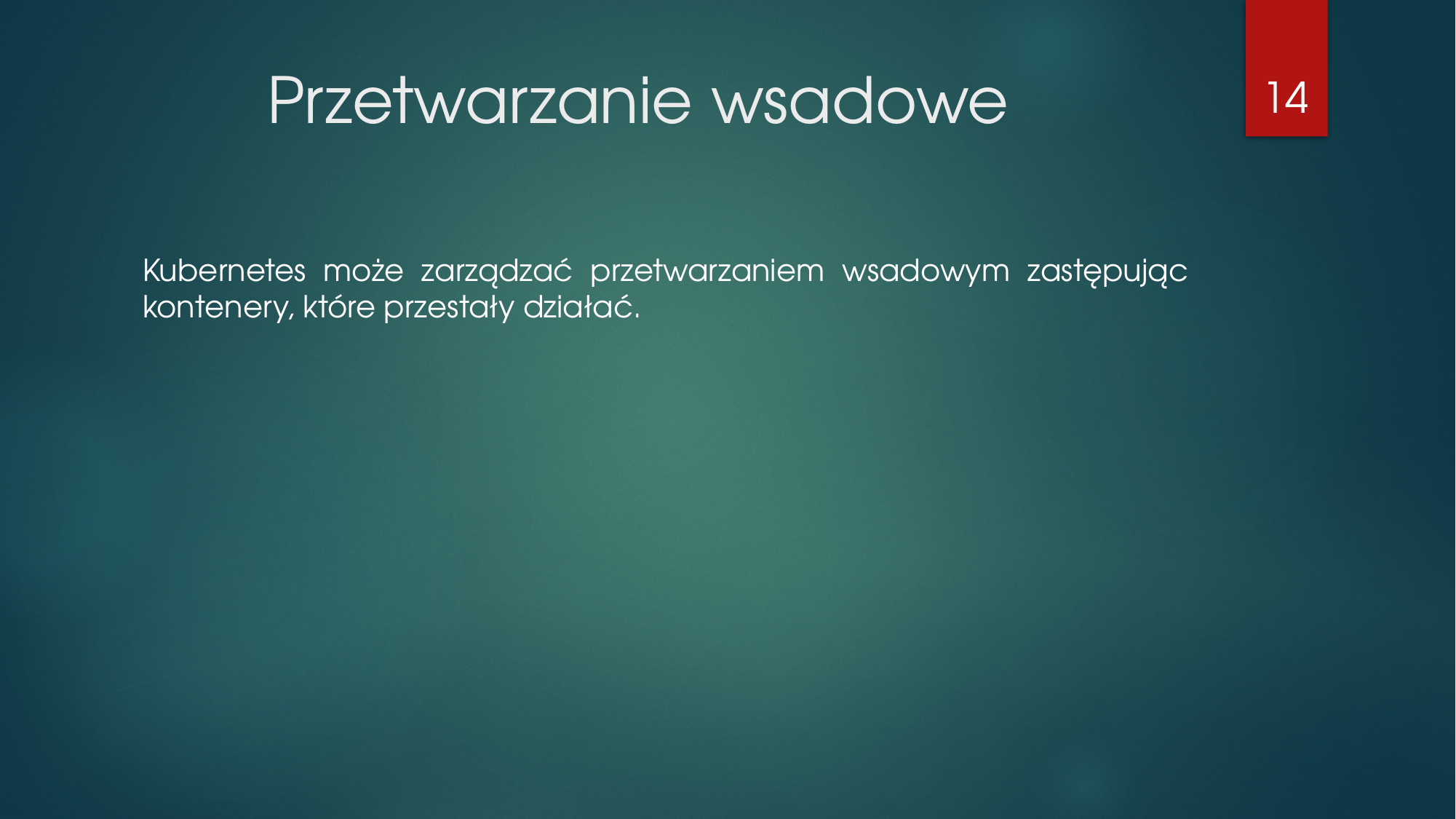

14
# Przetwarzanie wsadowe
Kubernetes może zarządzać przetwarzaniem wsadowym zastępując kontenery, które przestały działać.